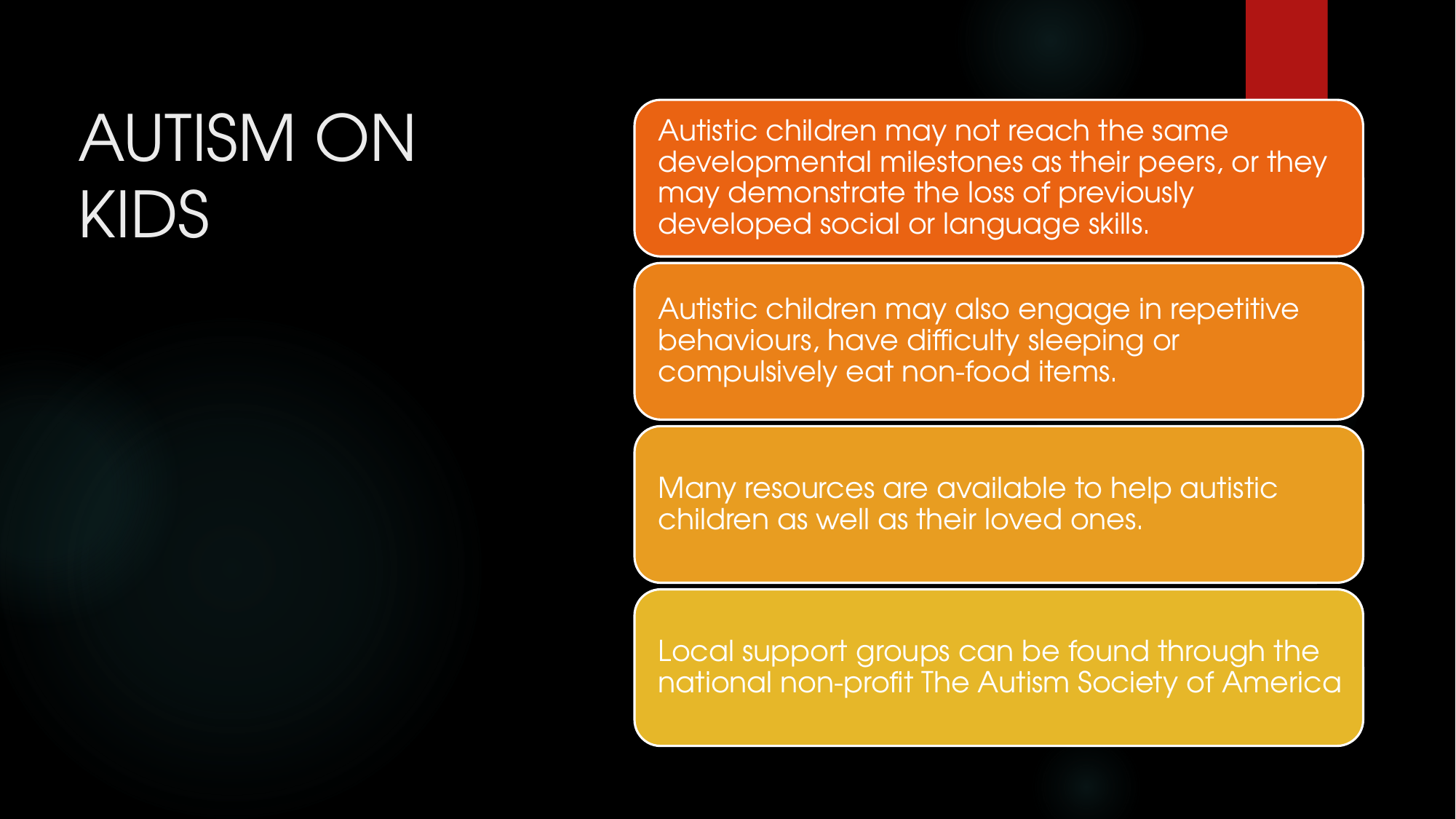

# AUTISM ON KIDS
Autistic children may not reach the same developmental milestones as their peers, or they may demonstrate the loss of previously developed social or language skills.
Autistic children may also engage in repetitive behaviours, have difficulty sleeping or compulsively eat non-food items.
Many resources are available to help autistic children as well as their loved ones.
Local support groups can be found through the national non-profit The Autism Society of America